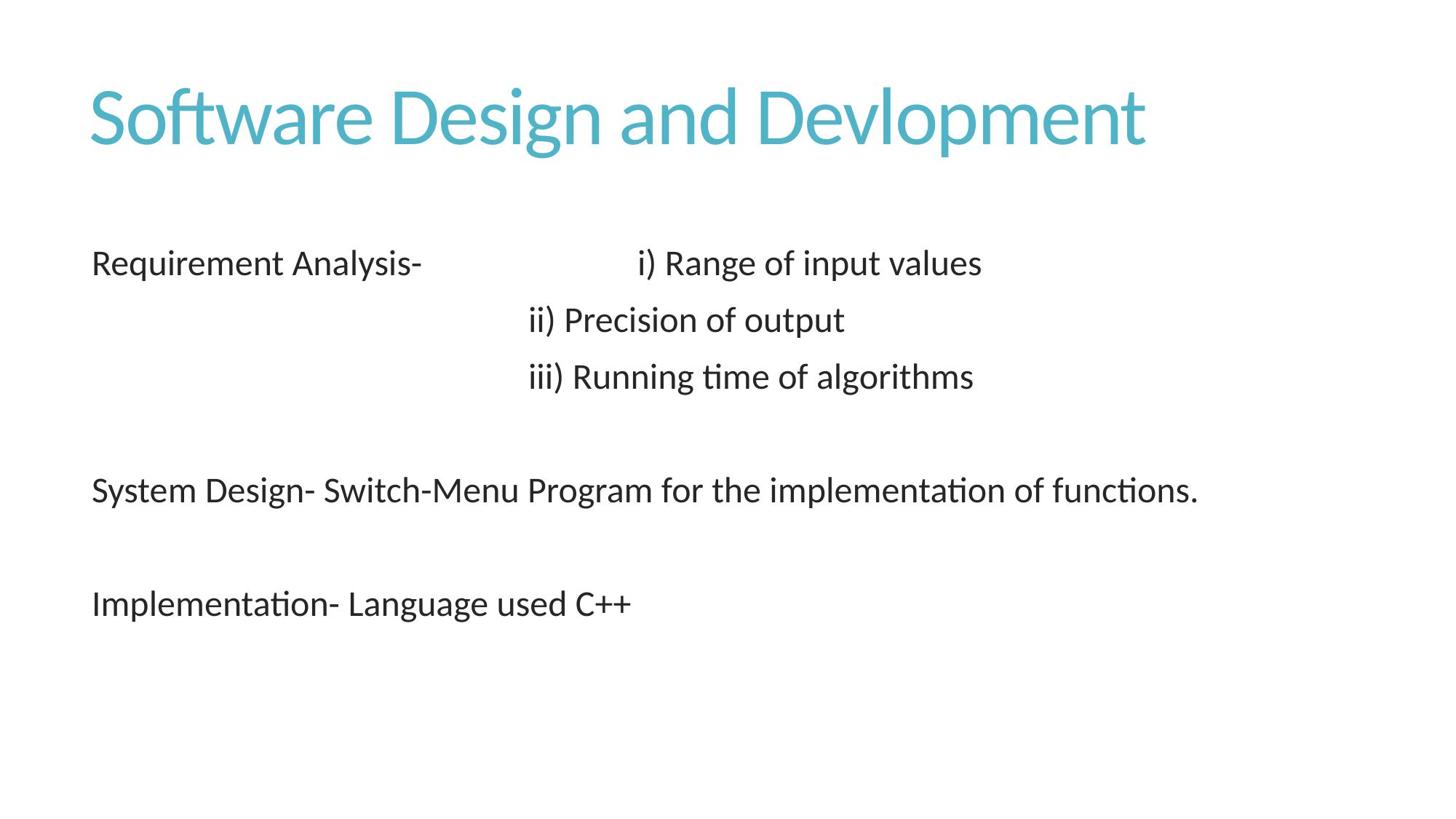

# Software Design and Devlopment
Requirement Analysis-		i) Range of input values
				ii) Precision of output
				iii) Running time of algorithms

System Design- Switch-Menu Program for the implementation of functions.

Implementation- Language used C++